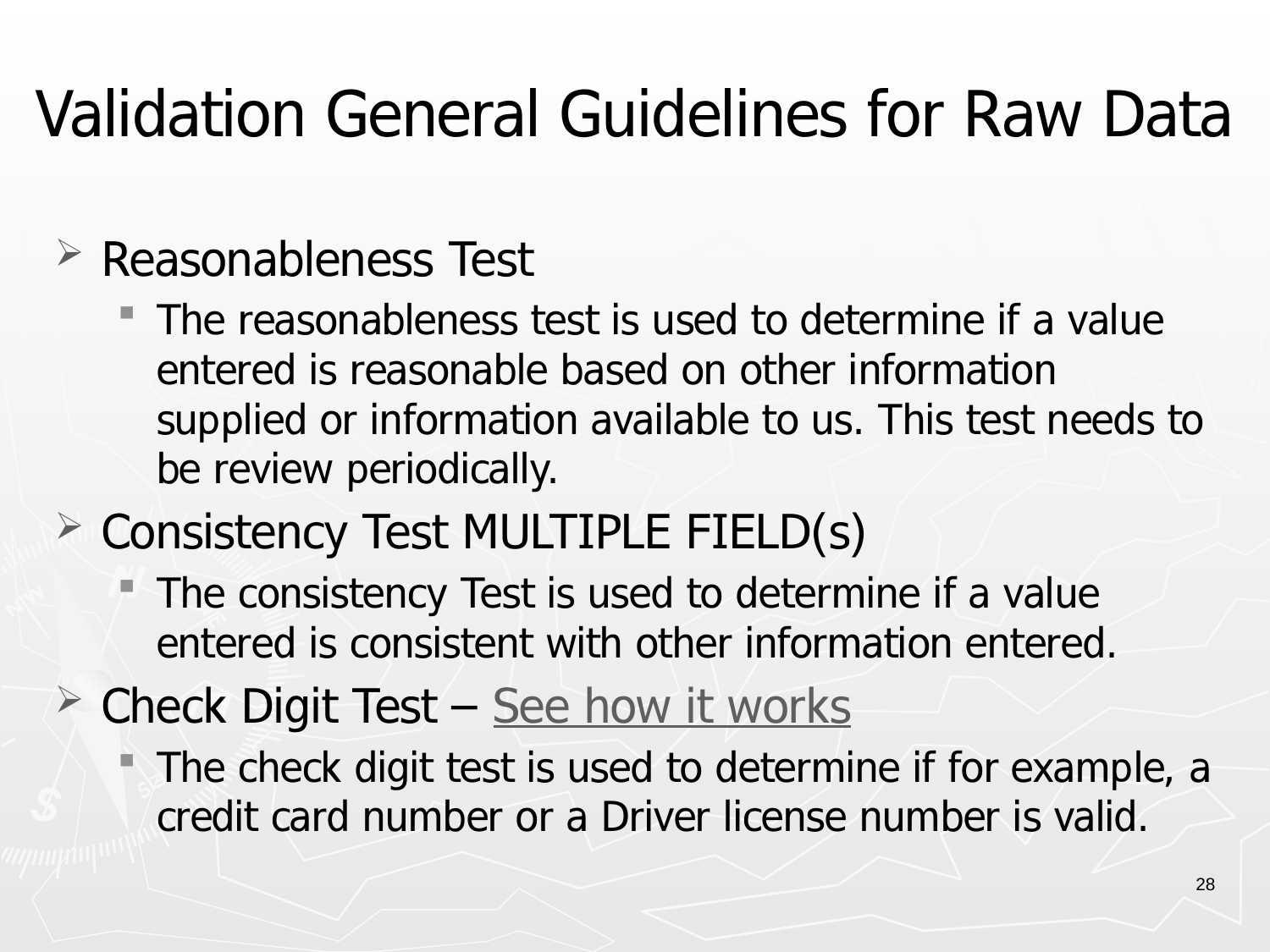

# Validation General Guidelines for Raw Data
Reasonableness Test
The reasonableness test is used to determine if a value entered is reasonable based on other information supplied or information available to us. This test needs to be review periodically.
Consistency Test MULTIPLE FIELD(s)
The consistency Test is used to determine if a value entered is consistent with other information entered.
Check Digit Test – See how it works
The check digit test is used to determine if for example, a credit card number or a Driver license number is valid.
28